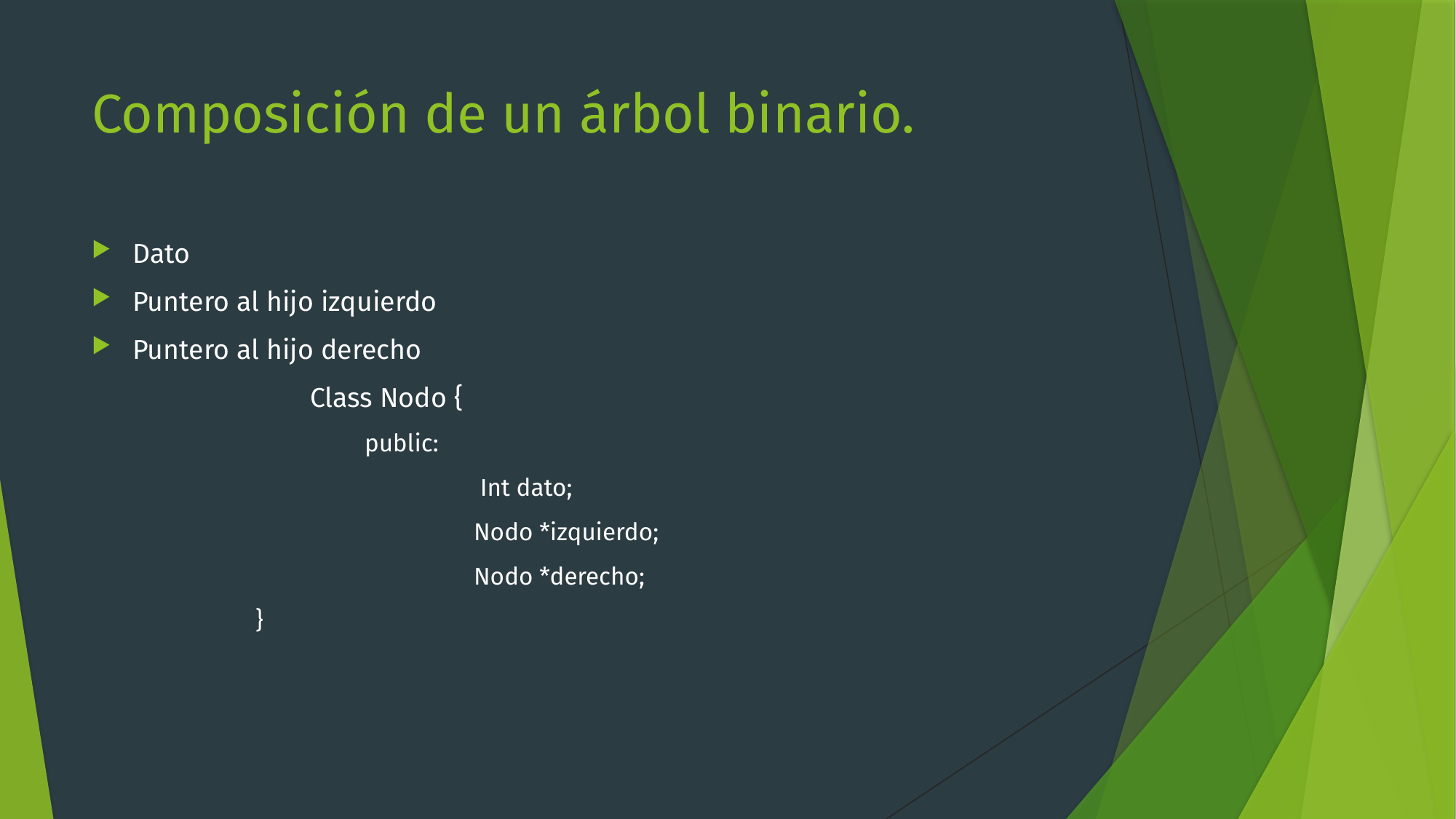

# Composición de un árbol binario.
Dato
Puntero al hijo izquierdo
Puntero al hijo derecho
		Class Nodo {
		public:
			 Int dato;
			Nodo *izquierdo;
			Nodo *derecho;
	}